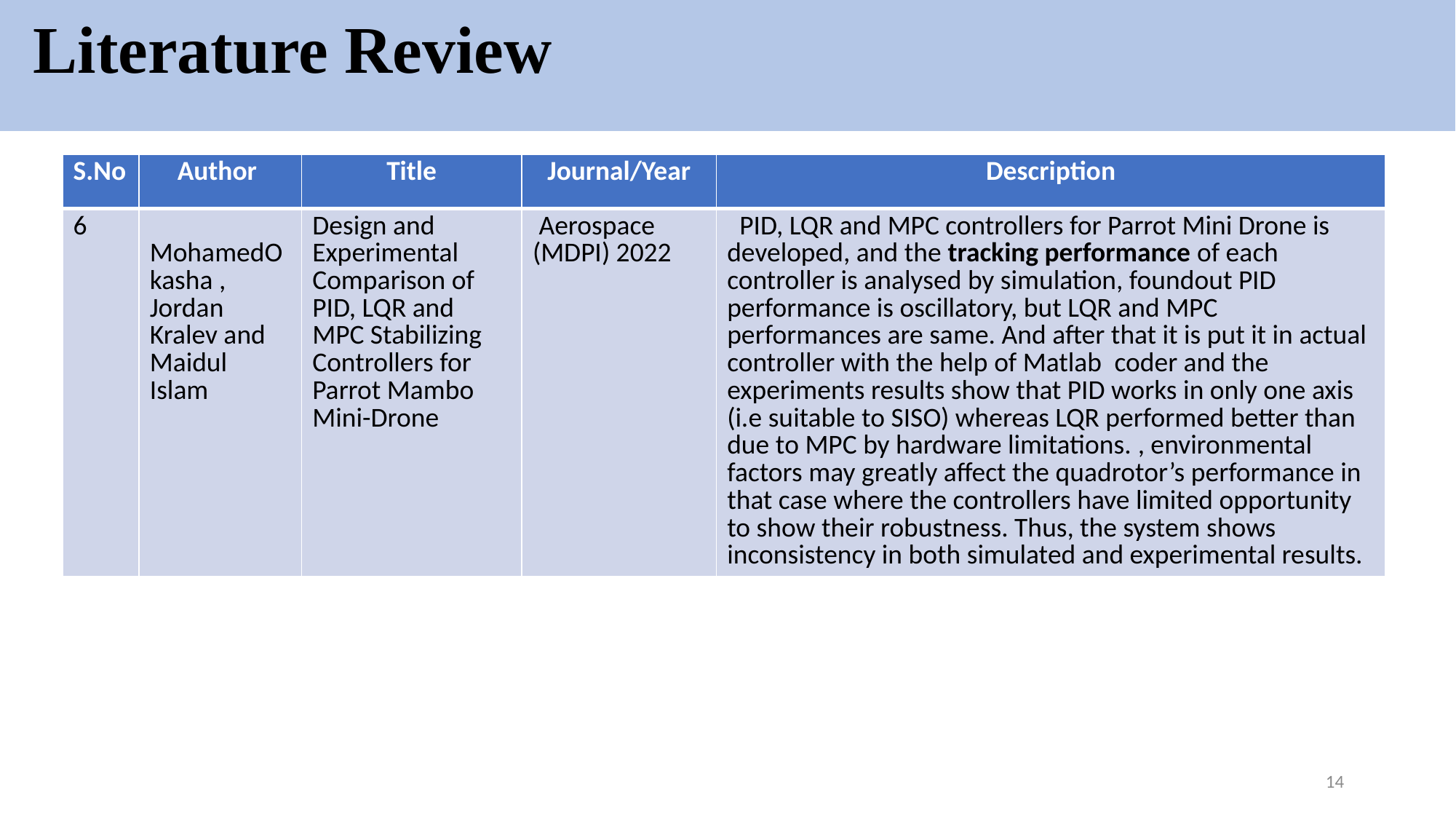

# Literature Review

| S.No | Author | Title | Journal/Year | Description |
| --- | --- | --- | --- | --- |
| 6 | MohamedOkasha , Jordan Kralev and Maidul Islam | Design and Experimental Comparison of PID, LQR and MPC Stabilizing Controllers for Parrot Mambo Mini-Drone | Aerospace (MDPI) 2022 | PID, LQR and MPC controllers for Parrot Mini Drone is developed, and the tracking performance of each controller is analysed by simulation, foundout PID performance is oscillatory, but LQR and MPC performances are same. And after that it is put it in actual controller with the help of Matlab  coder and the experiments results show that PID works in only one axis (i.e suitable to SISO) whereas LQR performed better than due to MPC by hardware limitations. , environmental factors may greatly affect the quadrotor’s performance in that case where the controllers have limited opportunity to show their robustness. Thus, the system shows inconsistency in both simulated and experimental results. |
14